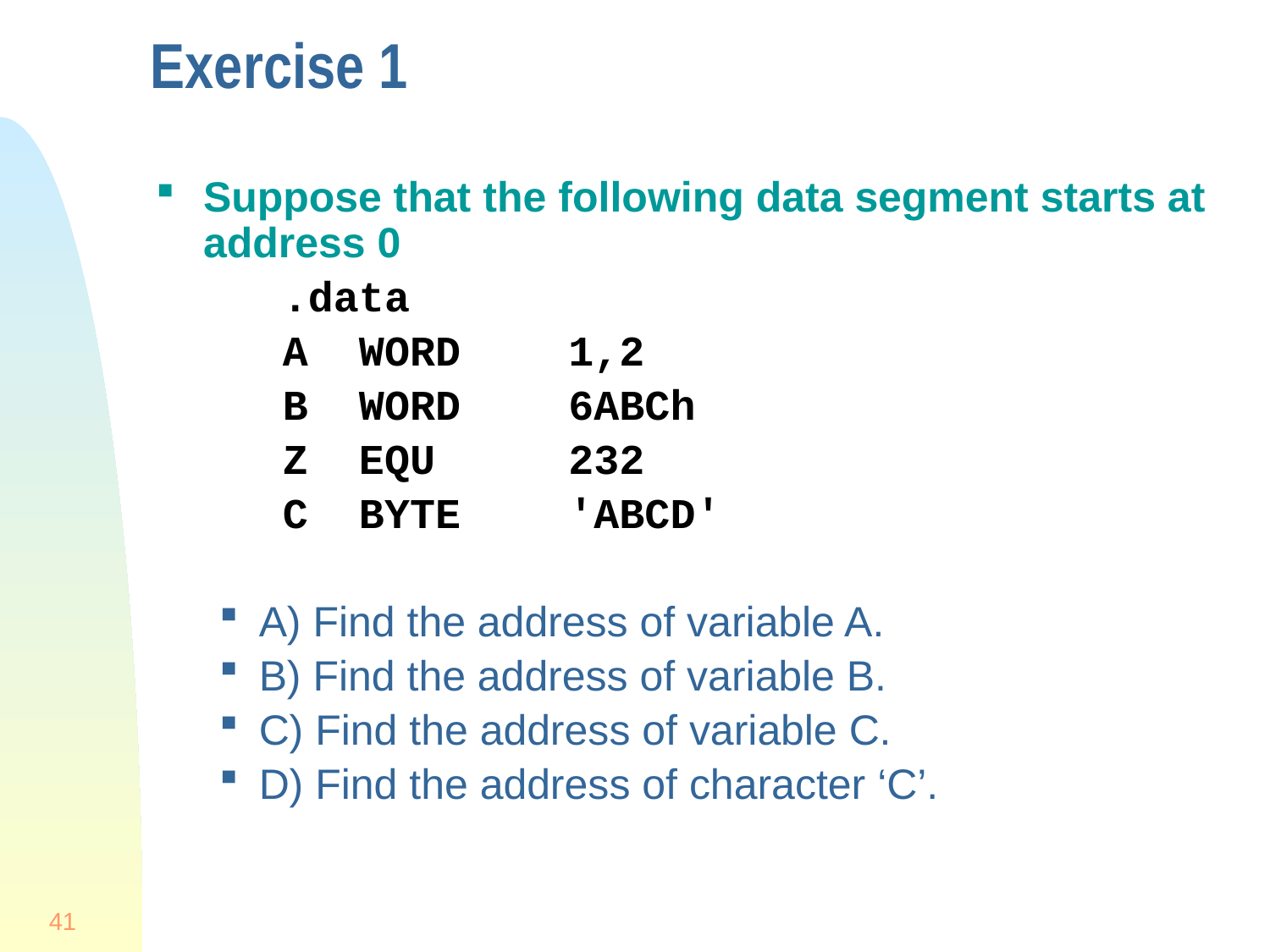

# Exercise 1
Suppose that the following data segment starts at address 0
.data
A  WORD	1,2
B  WORD	6ABCh
Z  EQU 	232
C  BYTE	'ABCD'

A) Find the address of variable A.
B) Find the address of variable B.
C) Find the address of variable C.
D) Find the address of character ‘C’.
41